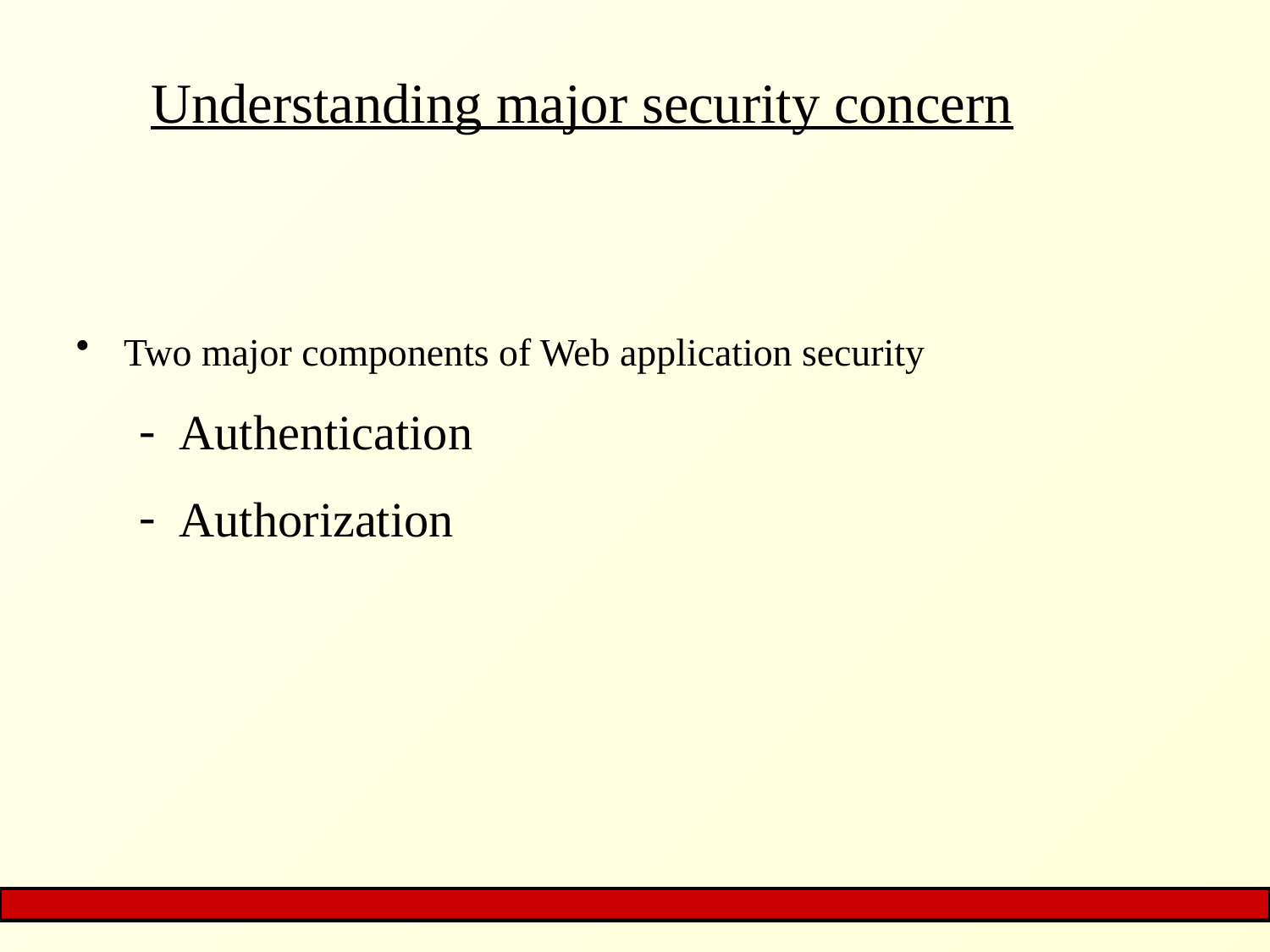

# Understanding major security concern
Two major components of Web application security
Authentication
Authorization